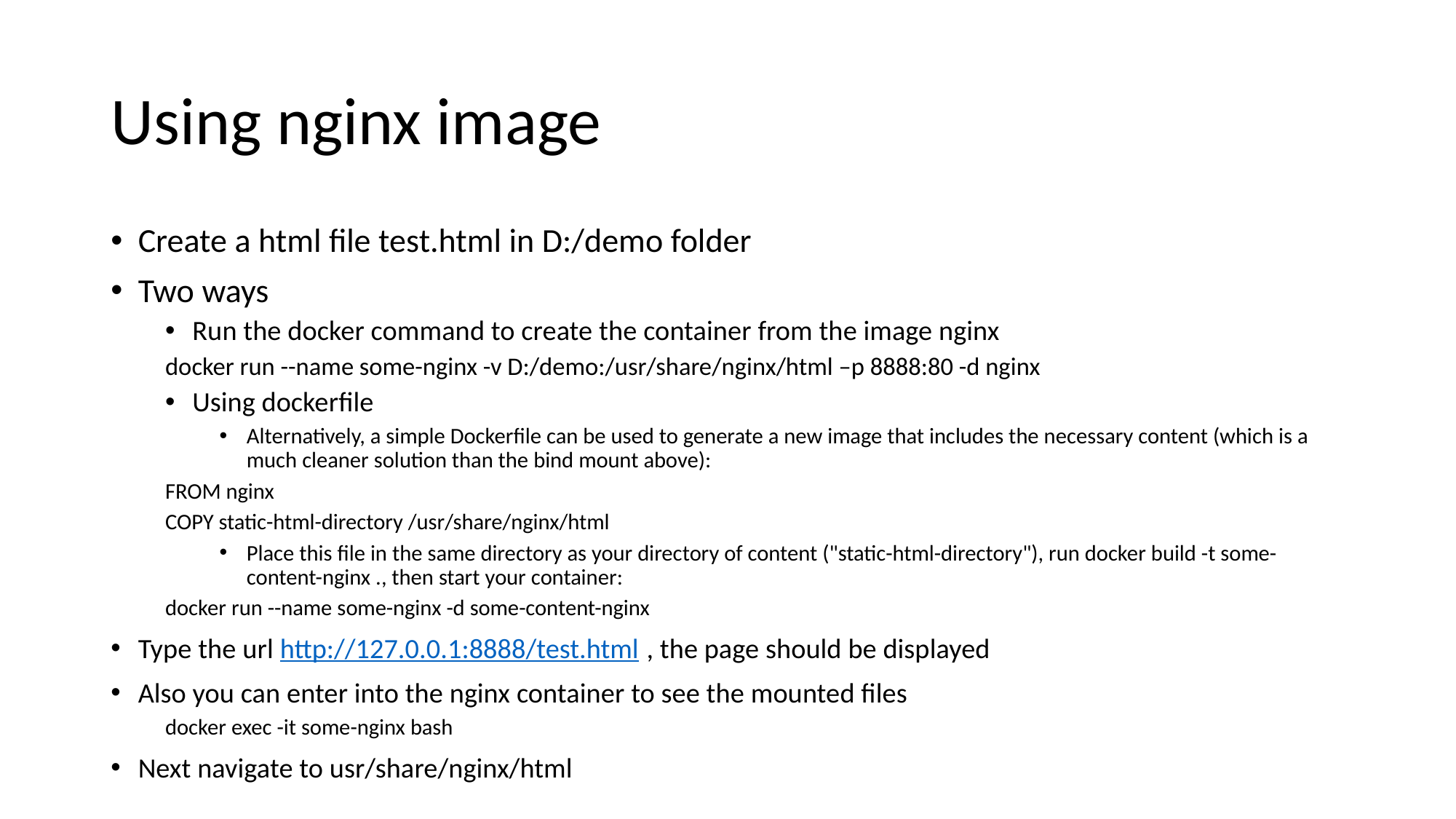

# Using nginx image
Create a html file test.html in D:/demo folder
Two ways
Run the docker command to create the container from the image nginx
	docker run --name some-nginx -v D:/demo:/usr/share/nginx/html –p 8888:80 -d nginx
Using dockerfile
Alternatively, a simple Dockerfile can be used to generate a new image that includes the necessary content (which is a much cleaner solution than the bind mount above):
		FROM nginx
		COPY static-html-directory /usr/share/nginx/html
Place this file in the same directory as your directory of content ("static-html-directory"), run docker build -t some-content-nginx ., then start your container:
		docker run --name some-nginx -d some-content-nginx
Type the url http://127.0.0.1:8888/test.html , the page should be displayed
Also you can enter into the nginx container to see the mounted files
docker exec -it some-nginx bash
Next navigate to usr/share/nginx/html